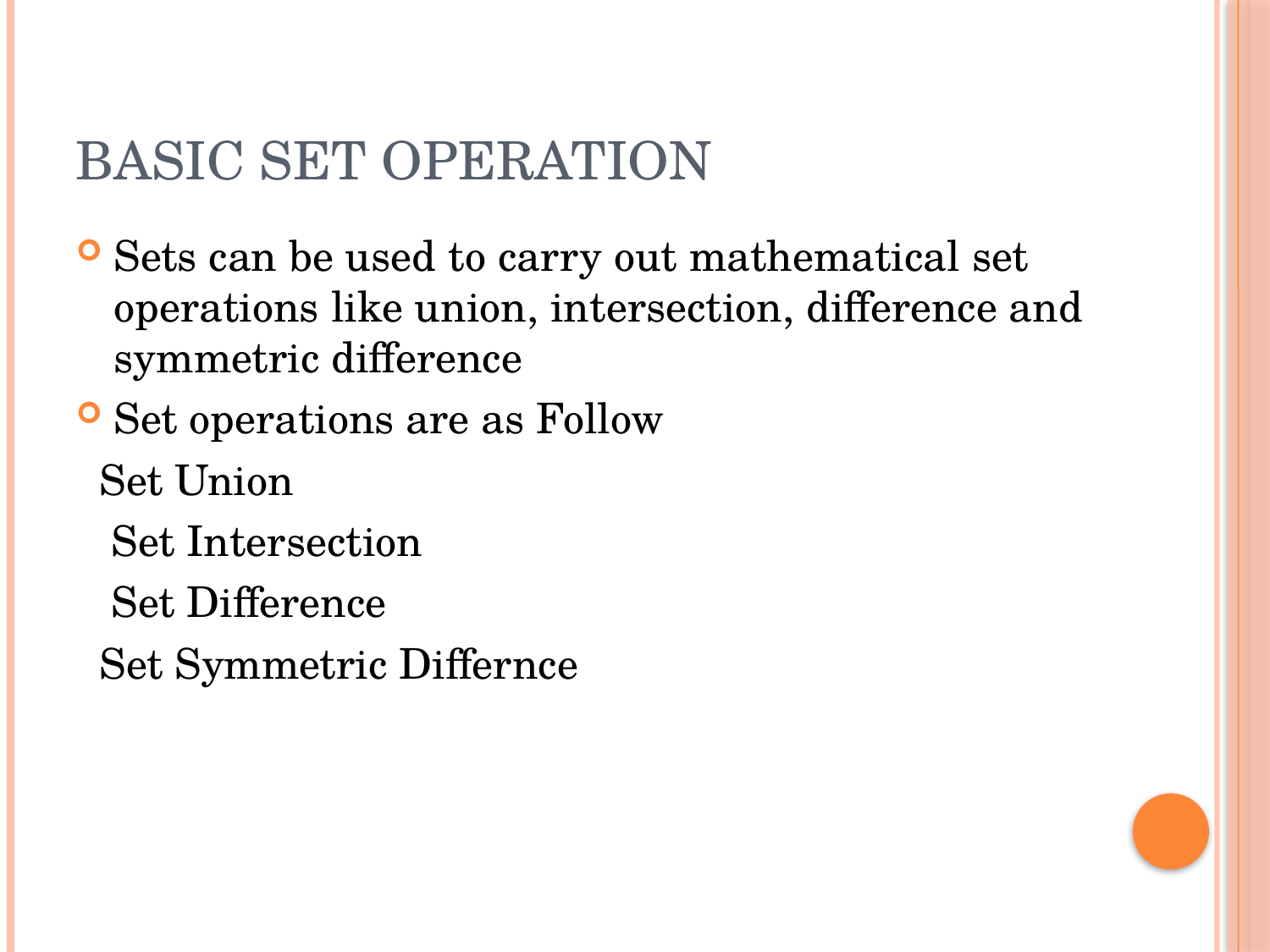

# BASIC SET OPERATION
Sets can be used to carry out mathematical set operations like union, intersection, difference and symmetric difference
Set operations are as Follow
  Set Union
   Set Intersection
   Set Difference
  Set Symmetric Differnce